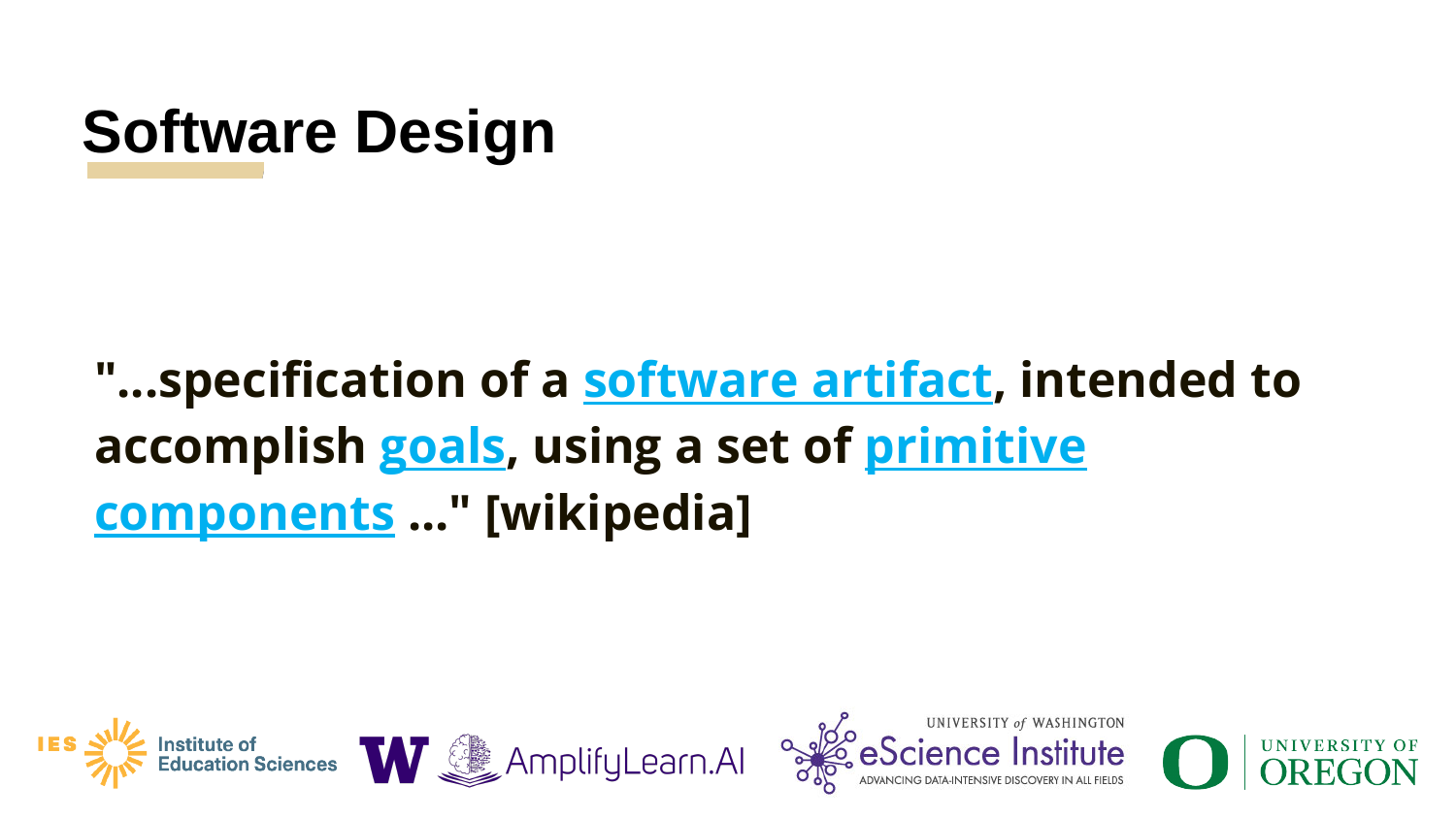

# Software Design

"...specification of a software artifact, intended to accomplish goals, using a set of primitive components ..." [wikipedia]